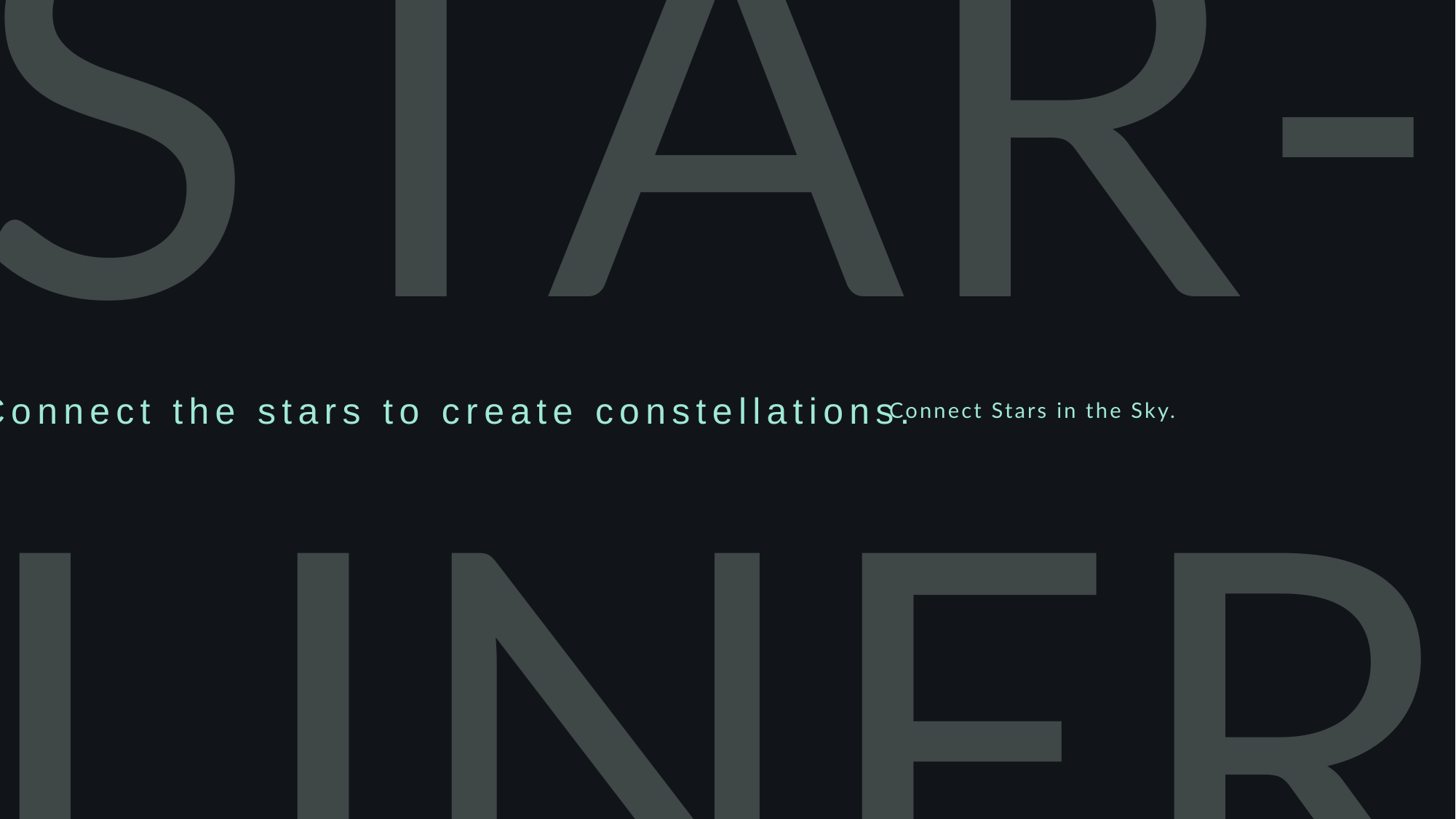

STAR-.
LINER
Connect the stars to create constellations.
Connect Stars in the Sky.